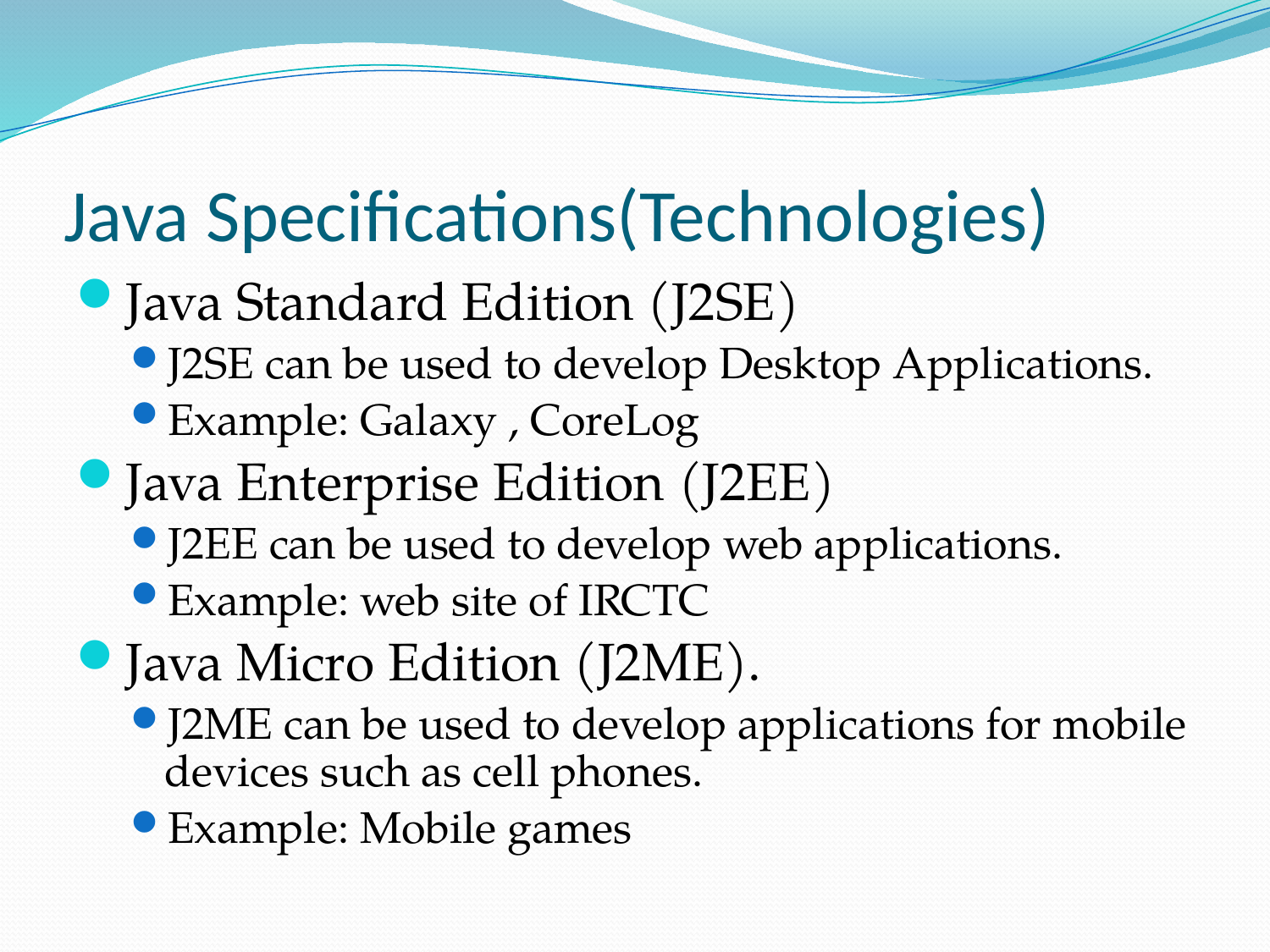

# Java Specifications(Technologies)
Java Standard Edition (J2SE)
J2SE can be used to develop Desktop Applications.
Example: Galaxy , CoreLog
Java Enterprise Edition (J2EE)
J2EE can be used to develop web applications.
Example: web site of IRCTC
Java Micro Edition (J2ME).
J2ME can be used to develop applications for mobile devices such as cell phones.
Example: Mobile games